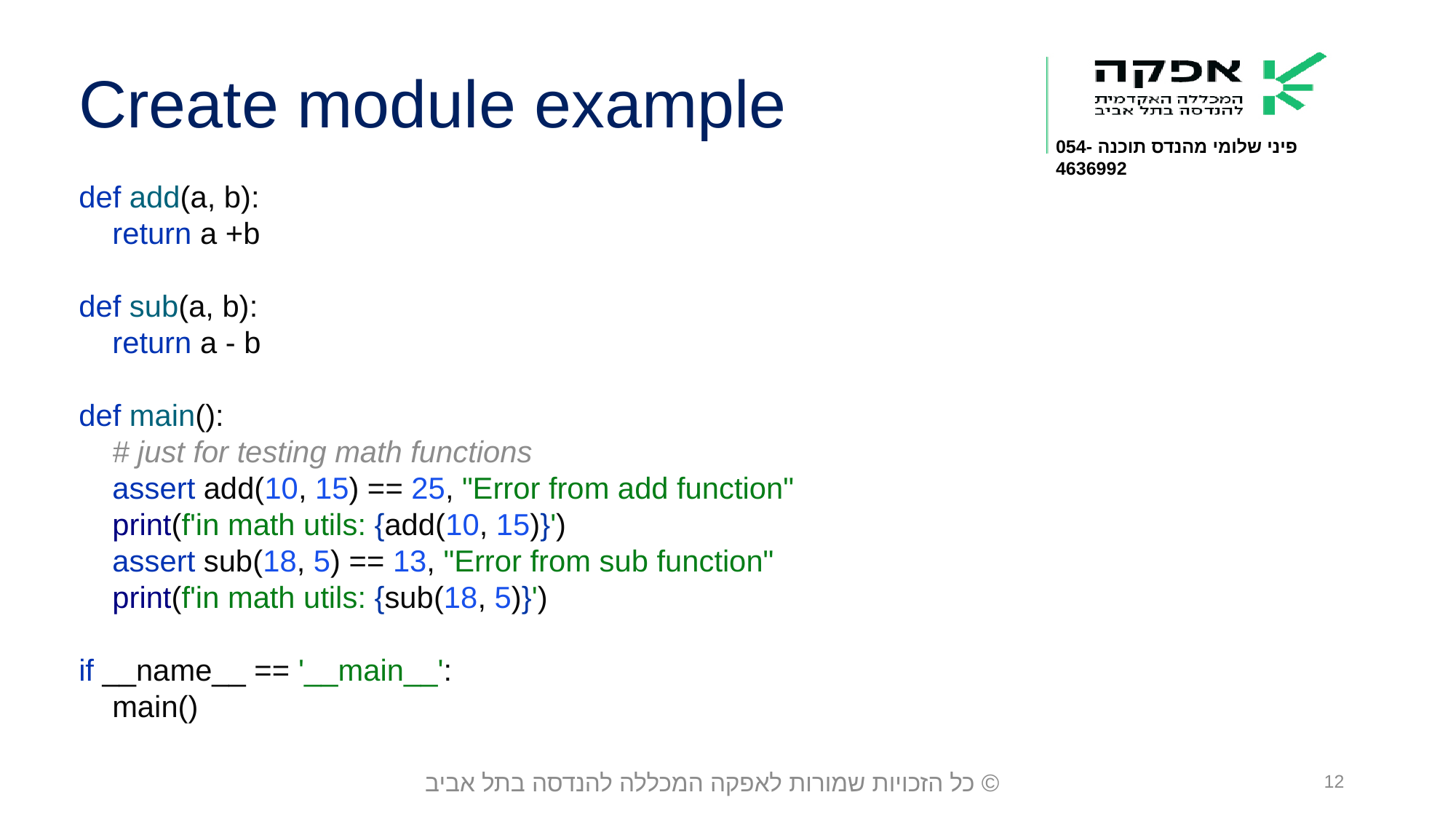

Create module example
def add(a, b):
    return a +b
def sub(a, b):
    return a - b
def main():
    # just for testing math functions
    assert add(10, 15) == 25, "Error from add function"
    print(f'in math utils: {add(10, 15)}')
    assert sub(18, 5) == 13, "Error from sub function"
    print(f'in math utils: {sub(18, 5)}')
if __name__ == '__main__':
    main()
© כל הזכויות שמורות לאפקה המכללה להנדסה בתל אביב
12